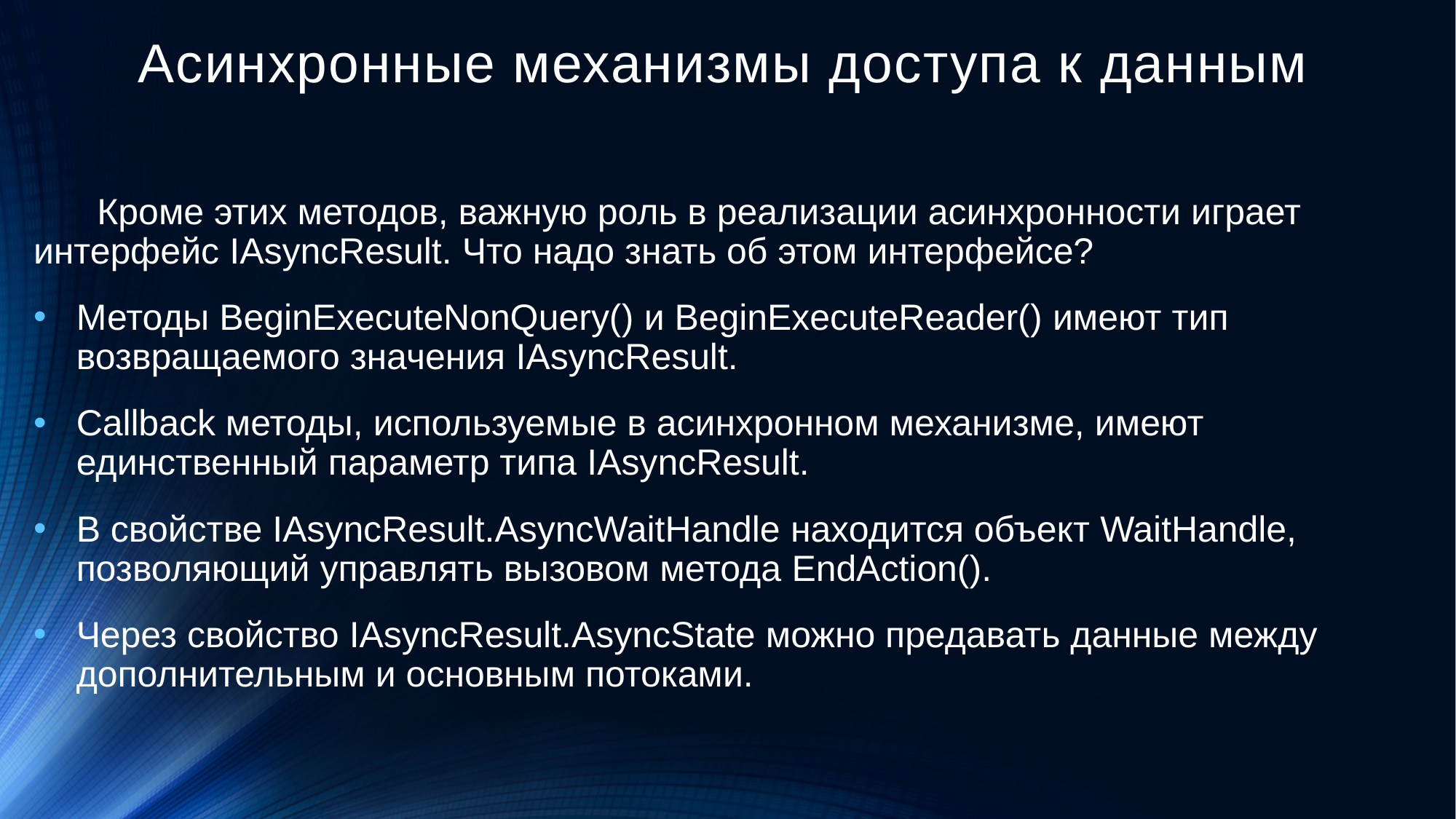

# Асинхронные механизмы доступа к данным
Кроме этих методов, важную роль в реализации асинхронности играет интерфейс IAsyncResult. Что надо знать об этом интерфейсе?
Методы BeginExecuteNonQuery() и BeginExecuteReader() имеют тип возвращаемого значения IAsyncResult.
Callback методы, используемые в асинхронном механизме, имеют единственный параметр типа IAsyncResult.
В свойстве IAsyncResult.AsyncWaitHandle находится объект WaitHandle, позволяющий управлять вызовом метода EndAction().
Через свойство IAsyncResult.AsyncState можно предавать данные между дополнительным и основным потоками.